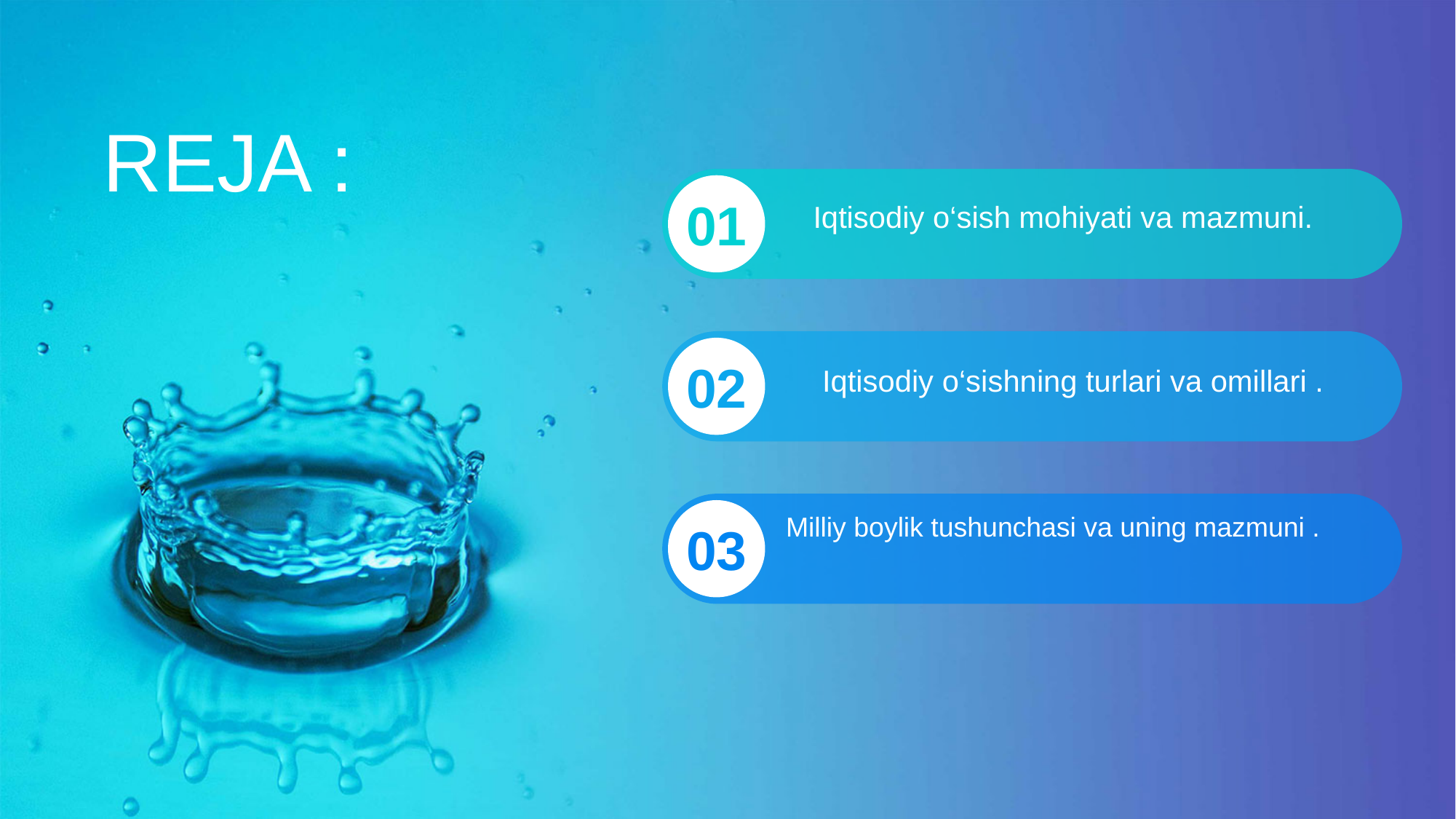

REJA :

01

02

Milliy boylik tushunchasi va uning mazmuni .
03
Iqtisodiy o‘sish mohiyati va mazmuni.
Iqtisodiy o‘sishning turlari va omillari .